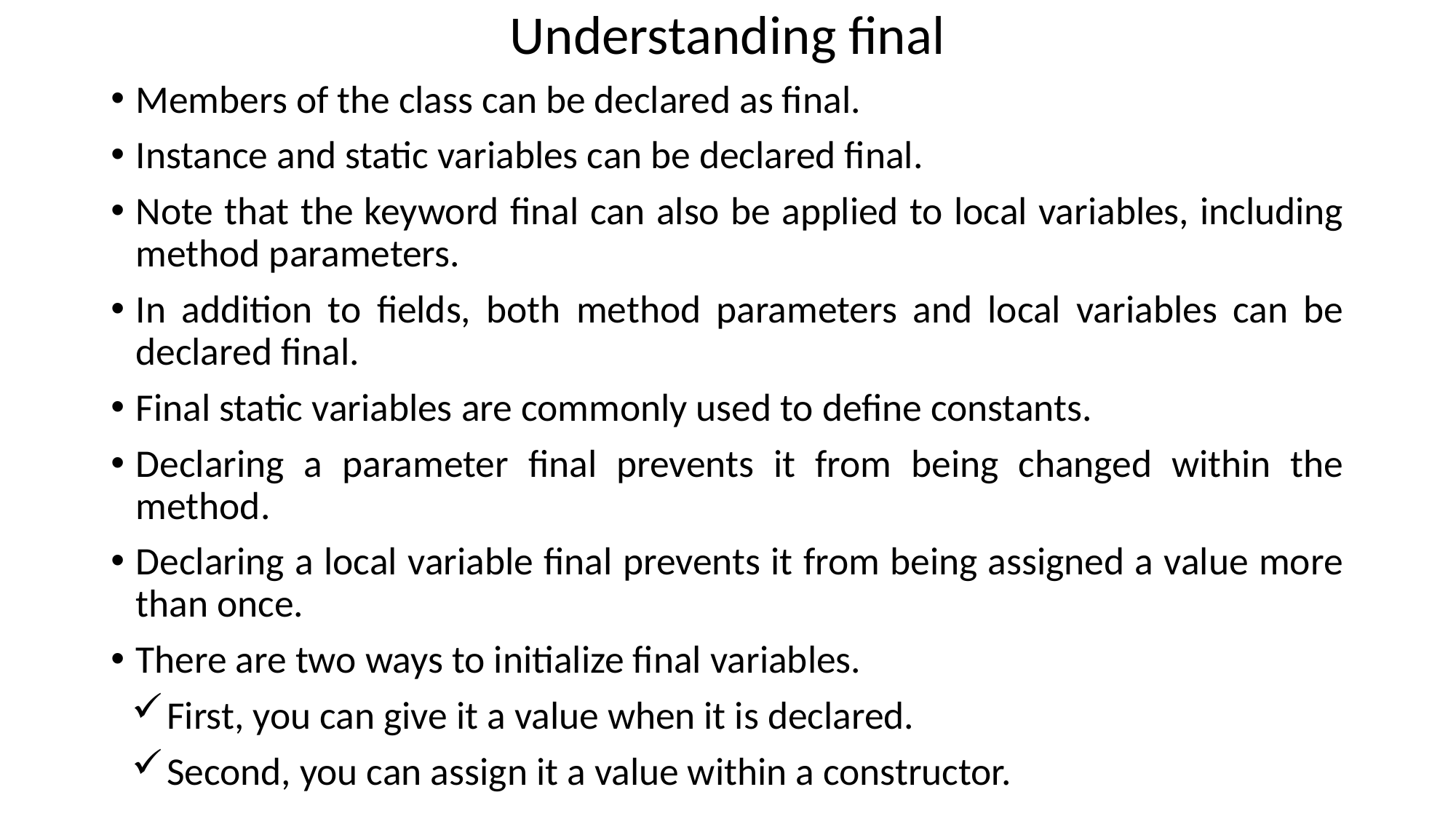

# Understanding final
Members of the class can be declared as final.
Instance and static variables can be declared final.
Note that the keyword final can also be applied to local variables, including method parameters.
In addition to fields, both method parameters and local variables can be declared final.
Final static variables are commonly used to define constants.
Declaring a parameter final prevents it from being changed within the method.
Declaring a local variable final prevents it from being assigned a value more than once.
There are two ways to initialize final variables.
First, you can give it a value when it is declared.
Second, you can assign it a value within a constructor.